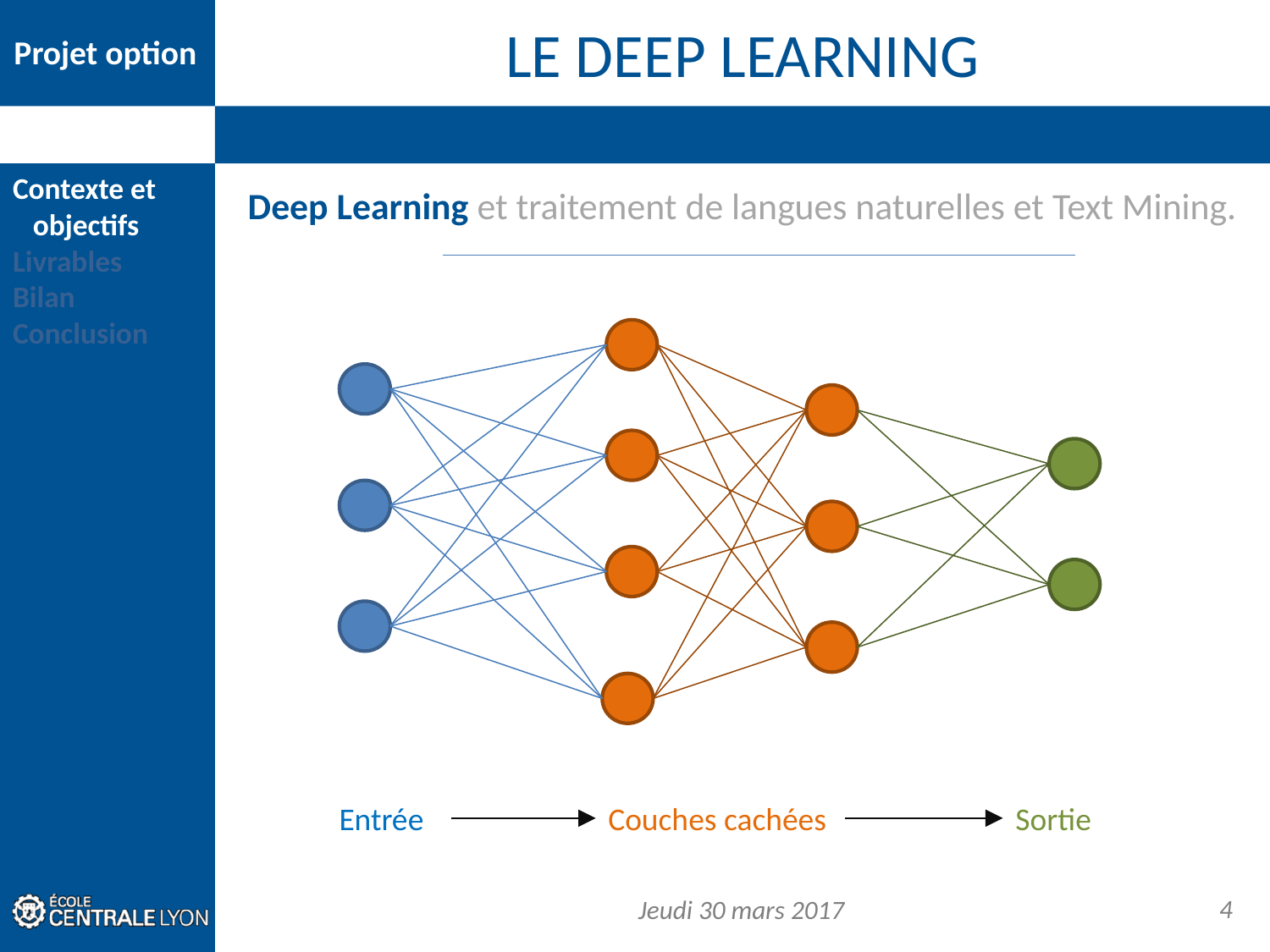

# LE DEEP LEARNING
Deep Learning et traitement de langues naturelles et Text Mining.

Entrée
Couches cachées
Sortie